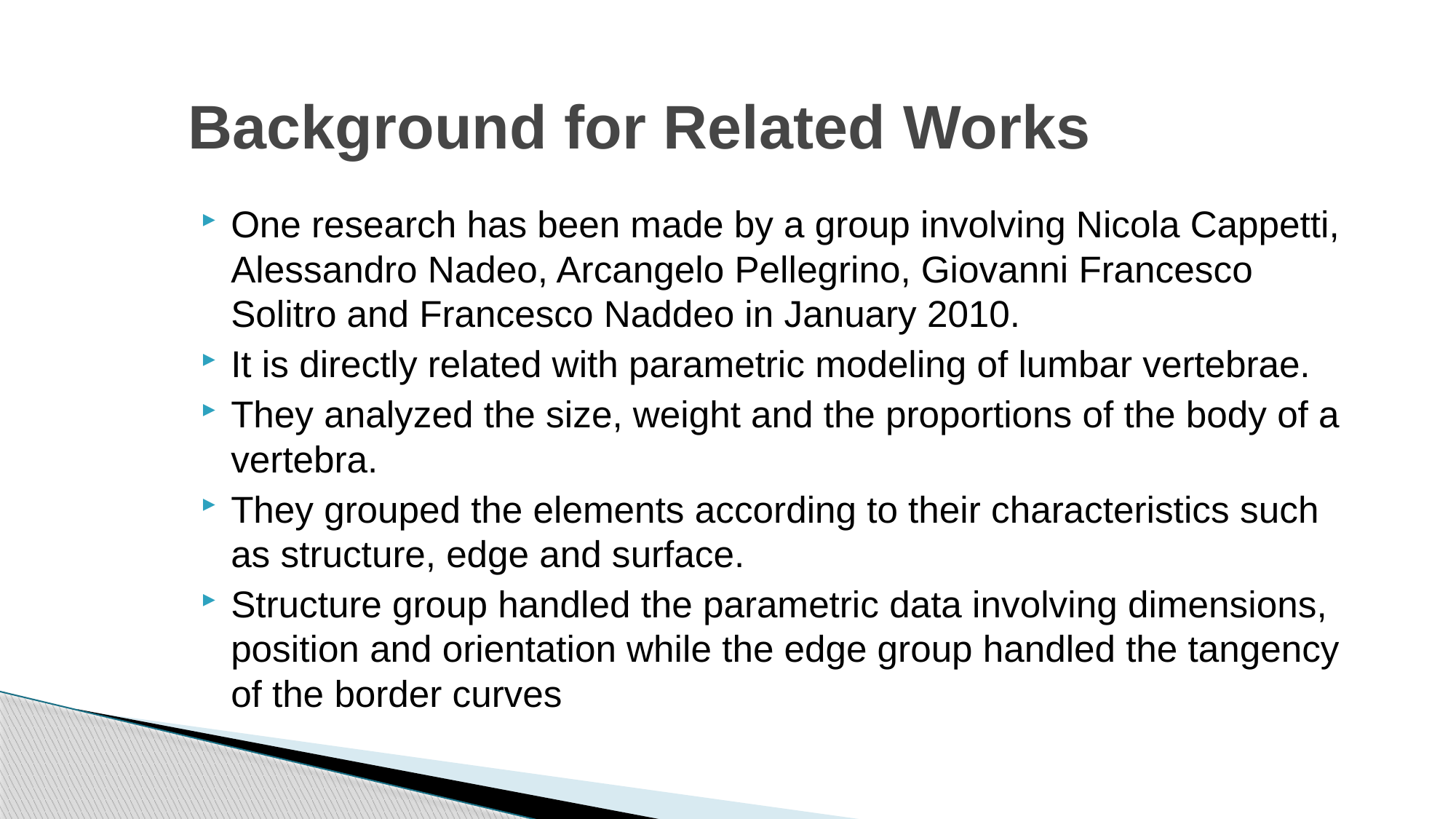

# Background for Related Works
One research has been made by a group involving Nicola Cappetti, Alessandro Nadeo, Arcangelo Pellegrino, Giovanni Francesco Solitro and Francesco Naddeo in January 2010.
It is directly related with parametric modeling of lumbar vertebrae.
They analyzed the size, weight and the proportions of the body of a vertebra.
They grouped the elements according to their characteristics such as structure, edge and surface.
Structure group handled the parametric data involving dimensions, position and orientation while the edge group handled the tangency of the border curves